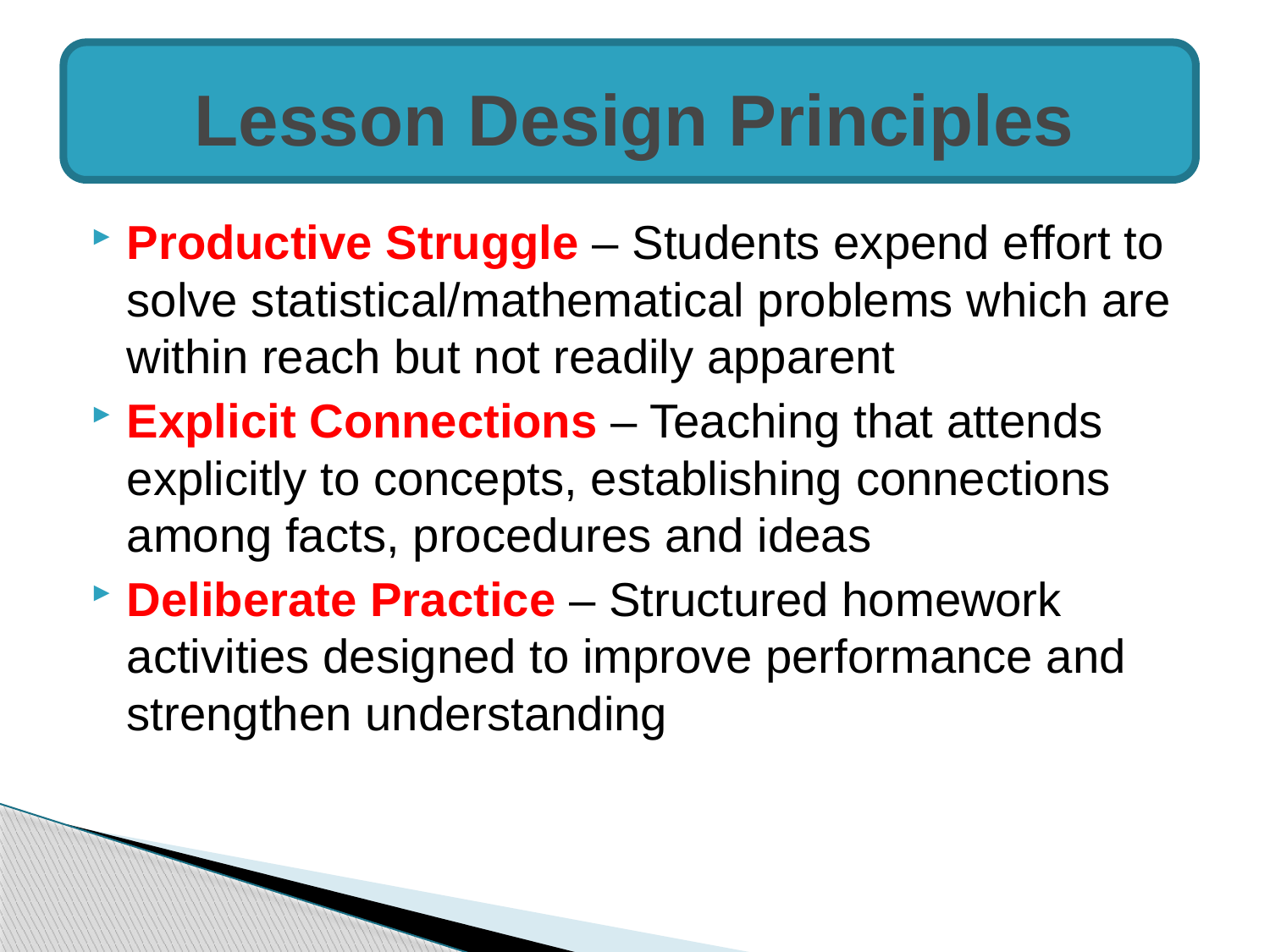

# Lesson Design Principles

Productive Struggle – Students expend effort to solve statistical/mathematical problems which are within reach but not readily apparent
Explicit Connections – Teaching that attends explicitly to concepts, establishing connections among facts, procedures and ideas
Deliberate Practice – Structured homework activities designed to improve performance and strengthen understanding